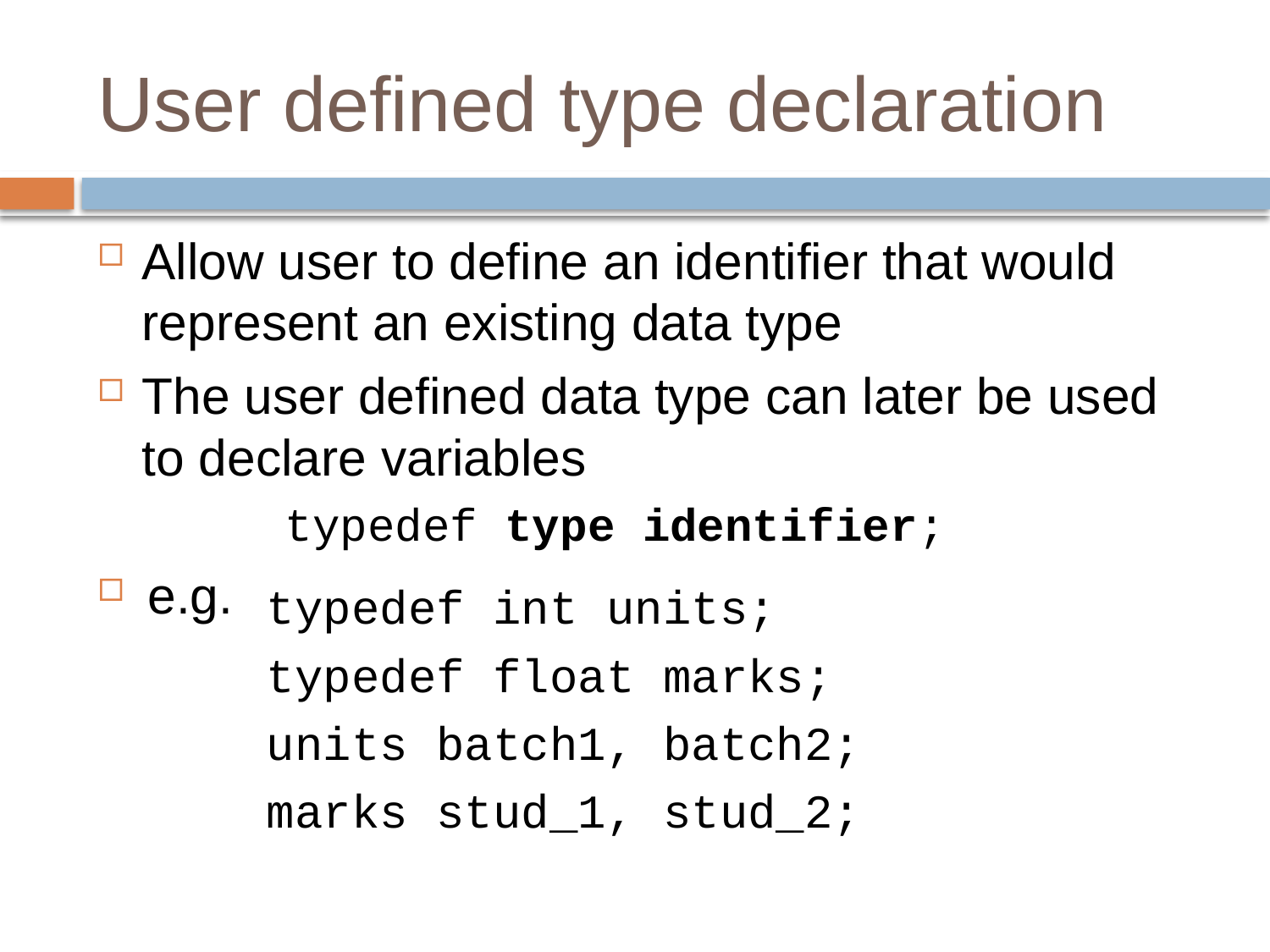

# User defined type declaration
Allow user to define an identifier that would represent an existing data type
The user defined data type can later be used to declare variables
typedef type identifier;
e.g.

typedef int units;
typedef float marks;
units batch1, batch2;
marks stud_1, stud_2;